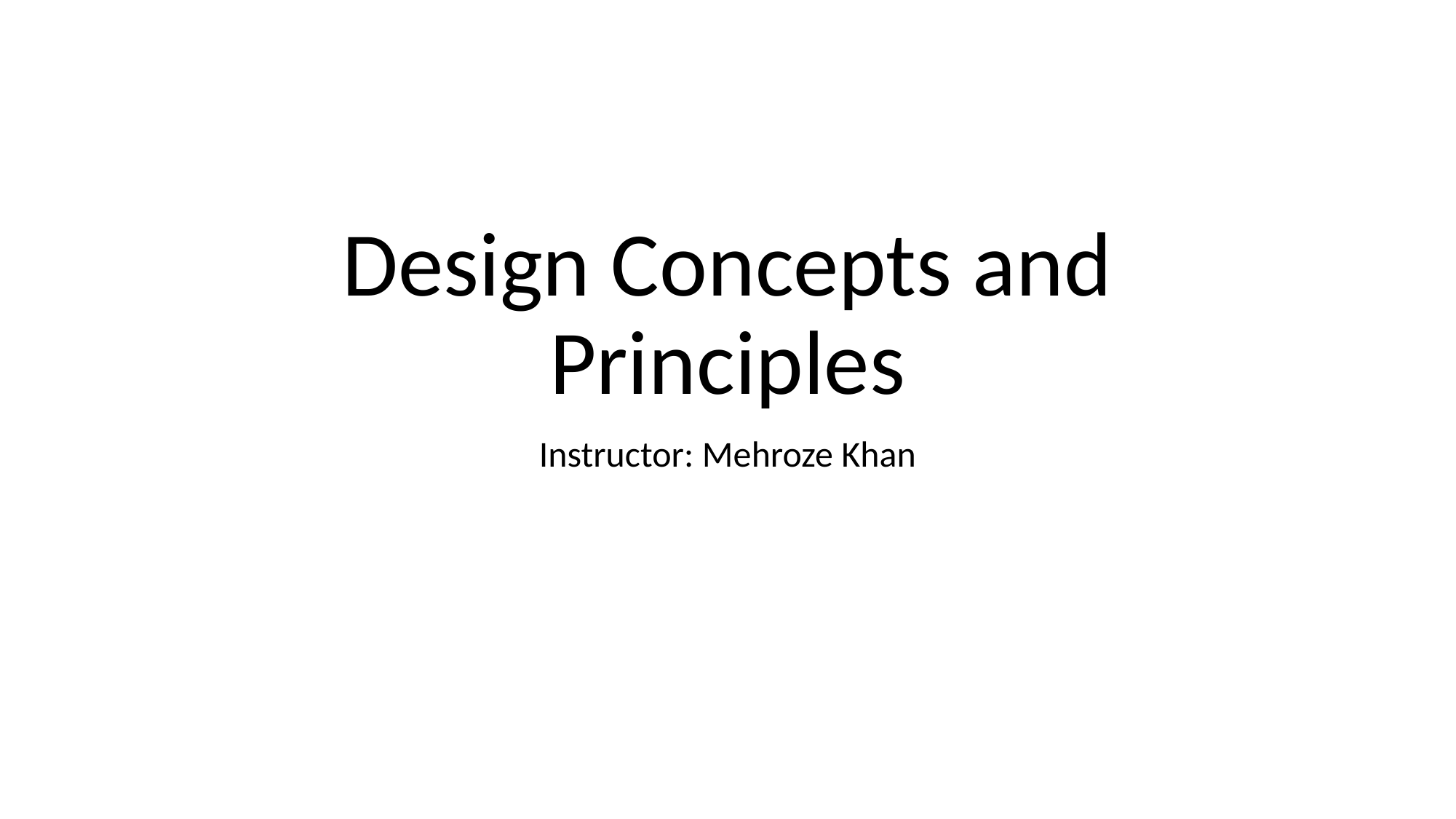

# Design Concepts and Principles
Instructor: Mehroze Khan